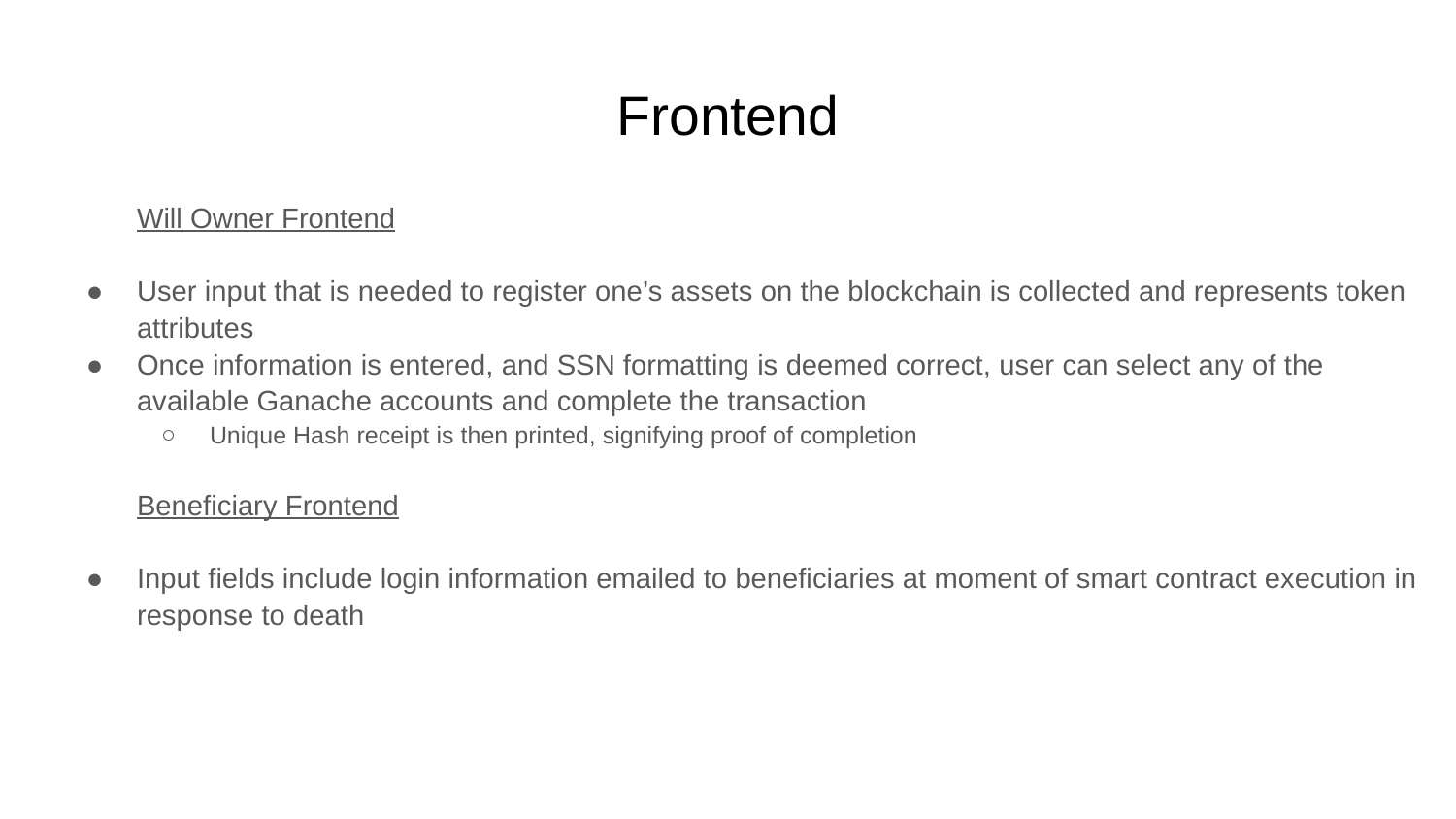

# Frontend
Will Owner Frontend

User input that is needed to register one’s assets on the blockchain is collected and represents token attributes
Once information is entered, and SSN formatting is deemed correct, user can select any of the available Ganache accounts and complete the transaction
Unique Hash receipt is then printed, signifying proof of completion

Beneficiary Frontend

Input fields include login information emailed to beneficiaries at moment of smart contract execution in response to death